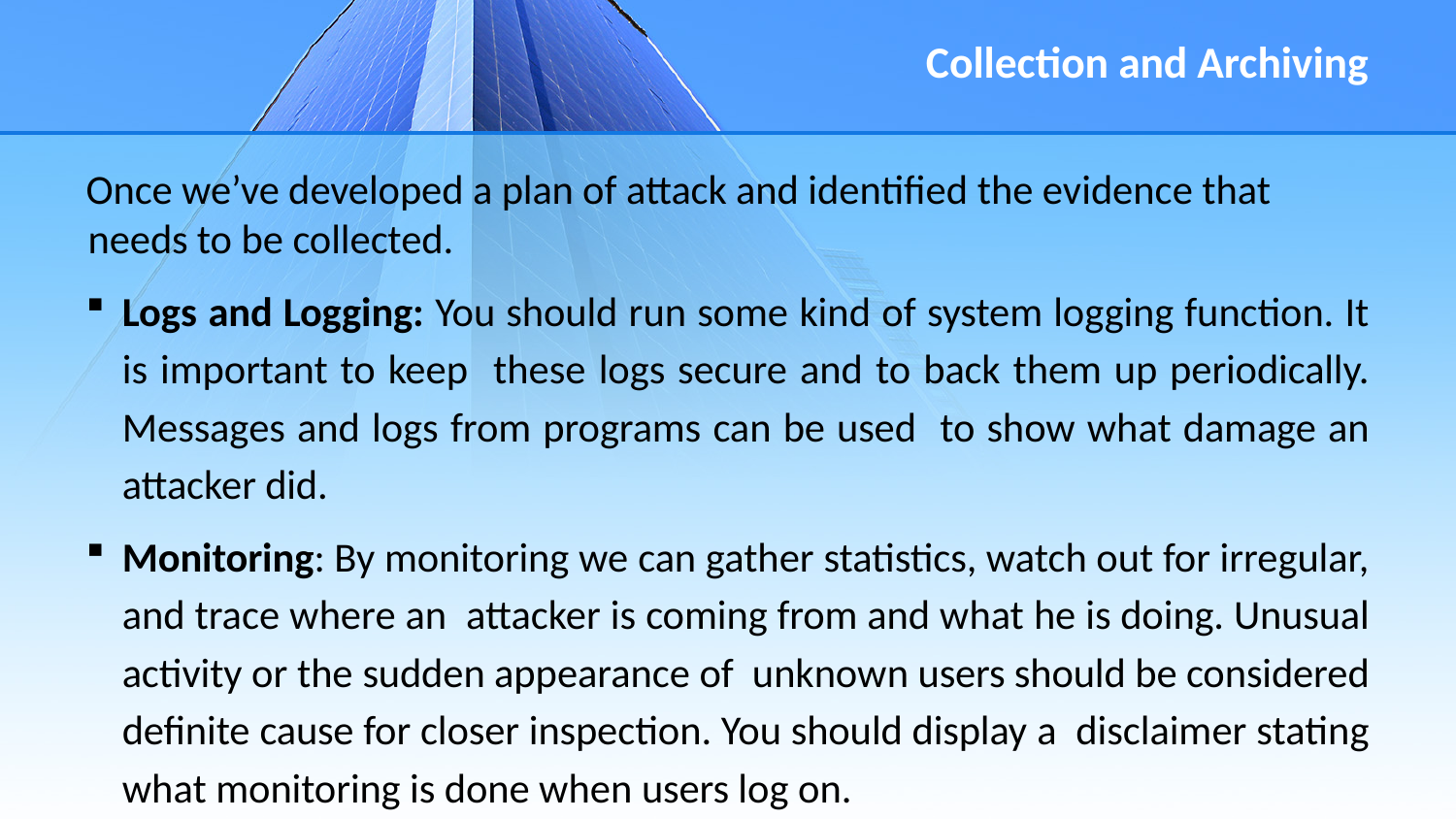

# Collection and Archiving
Once we’ve developed a plan of attack and identified the evidence that needs to be collected.
Logs and Logging: You should run some kind of system logging function. It is important to keep  these logs secure and to back them up periodically. Messages and logs from programs can be used  to show what damage an attacker did.
Monitoring: By monitoring we can gather statistics, watch out for irregular, and trace where an  attacker is coming from and what he is doing. Unusual activity or the sudden appearance of  unknown users should be considered definite cause for closer inspection. You should display a  disclaimer stating what monitoring is done when users log on.